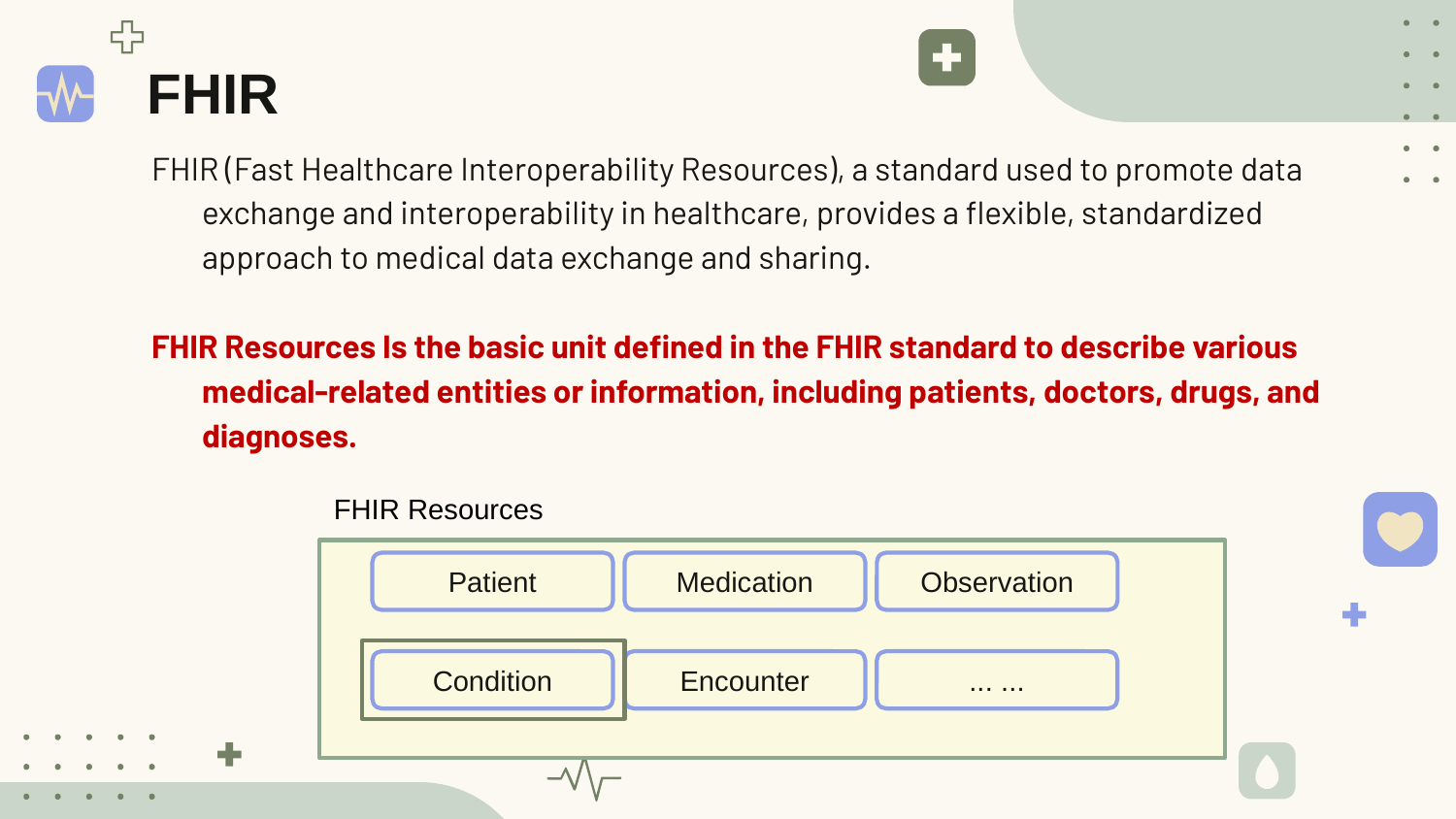

FHIR
FHIR (Fast Healthcare Interoperability Resources), a standard used to promote data exchange and interoperability in healthcare, provides a flexible, standardized approach to medical data exchange and sharing.

FHIR Resources Is the basic unit defined in the FHIR standard to describe various medical-related entities or information, including patients, doctors, drugs, and diagnoses.
FHIR Resources

Patient
Medication
Observation

Condition
Encounter
... ...